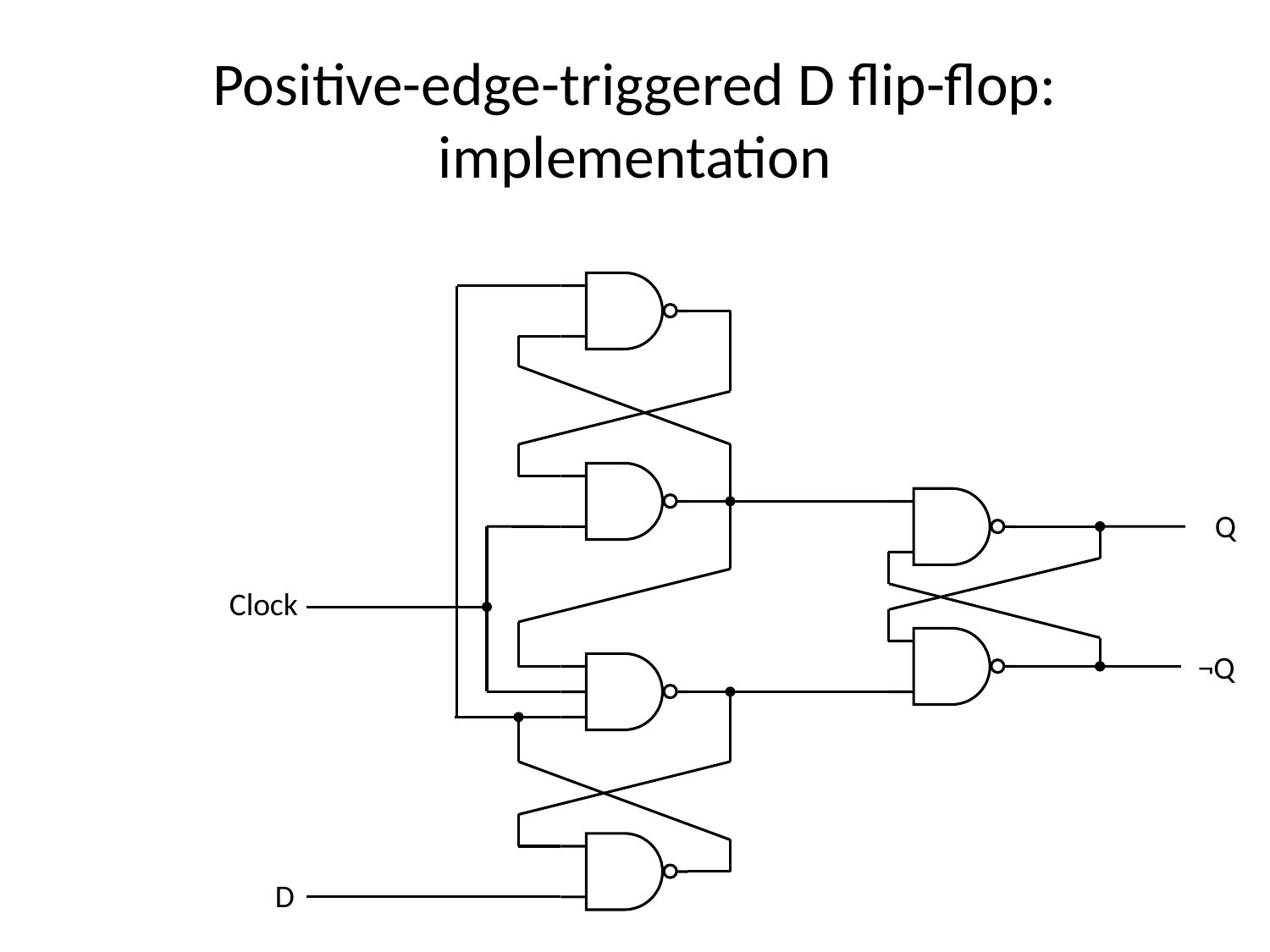

# Positive-edge-triggered D flip-flop: implementation

Q

Clock

¬Q

D